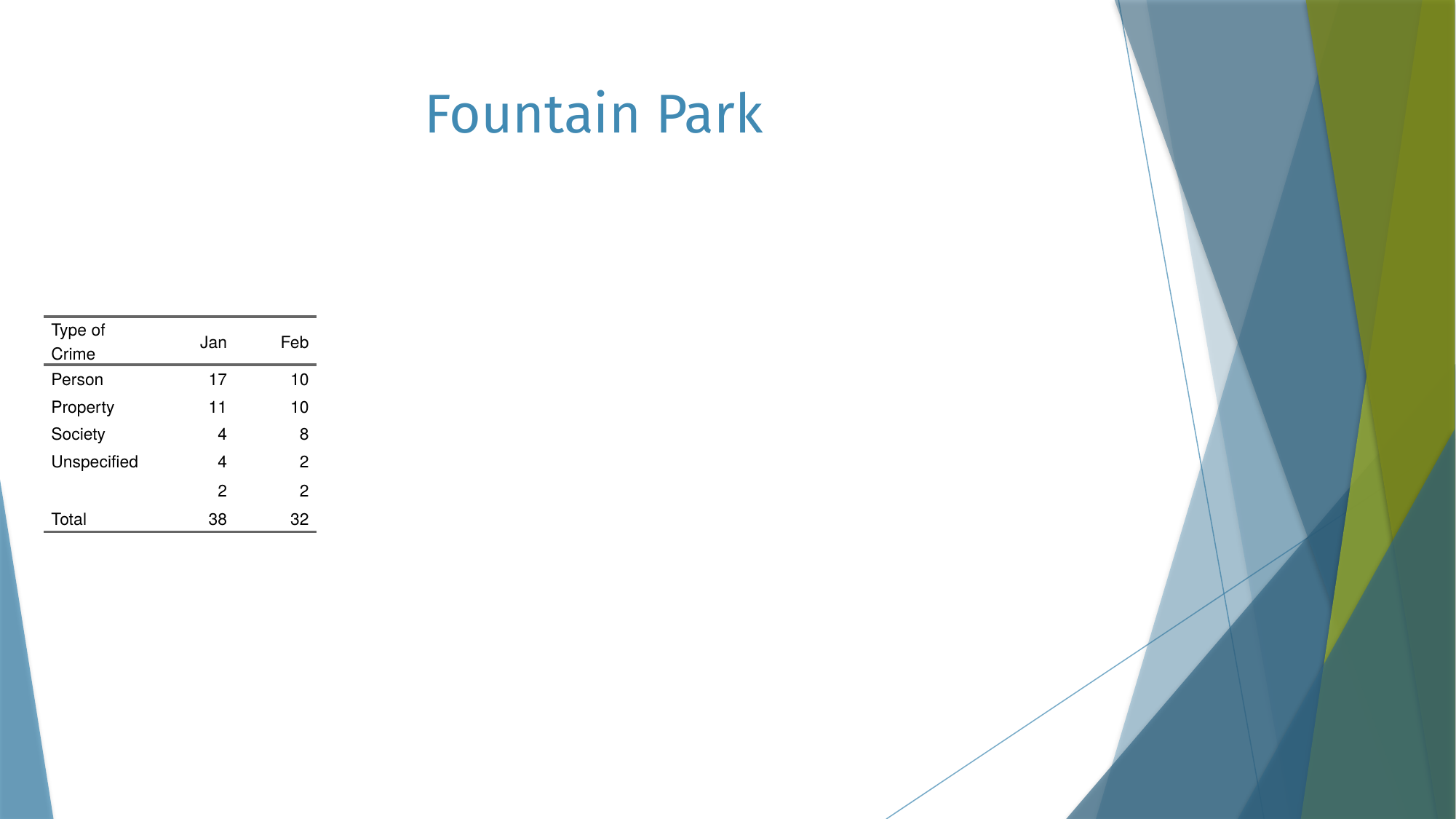

# Fountain Park
| Type of Crime | Jan | Feb |
| --- | --- | --- |
| Person | 17 | 10 |
| Property | 11 | 10 |
| Society | 4 | 8 |
| Unspecified | 4 | 2 |
|  | 2 | 2 |
| Total | 38 | 32 |